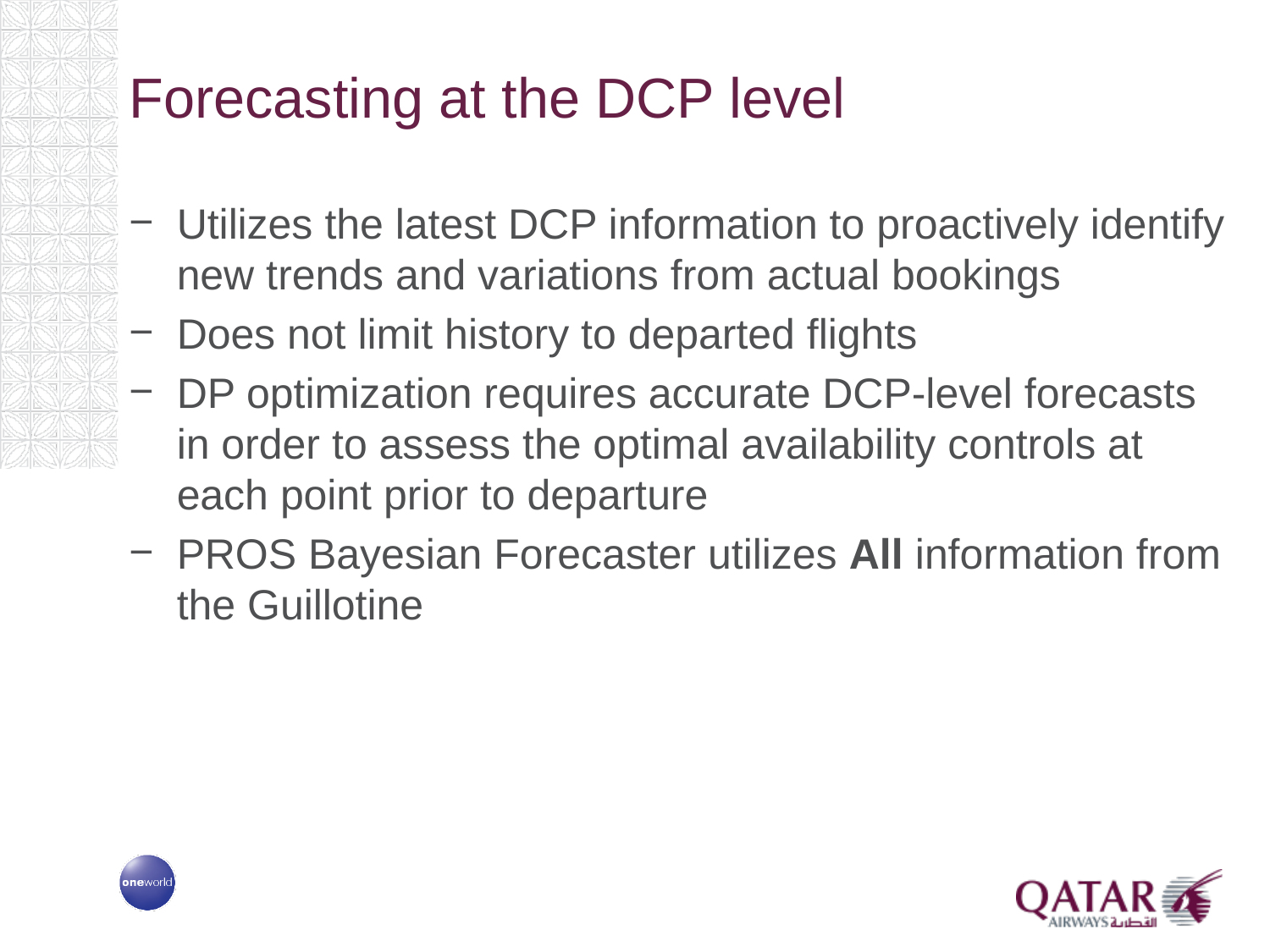

# Forecasting at the DCP level
Utilizes the latest DCP information to proactively identify new trends and variations from actual bookings
Does not limit history to departed flights
DP optimization requires accurate DCP-level forecasts in order to assess the optimal availability controls at each point prior to departure
PROS Bayesian Forecaster utilizes All information from the Guillotine